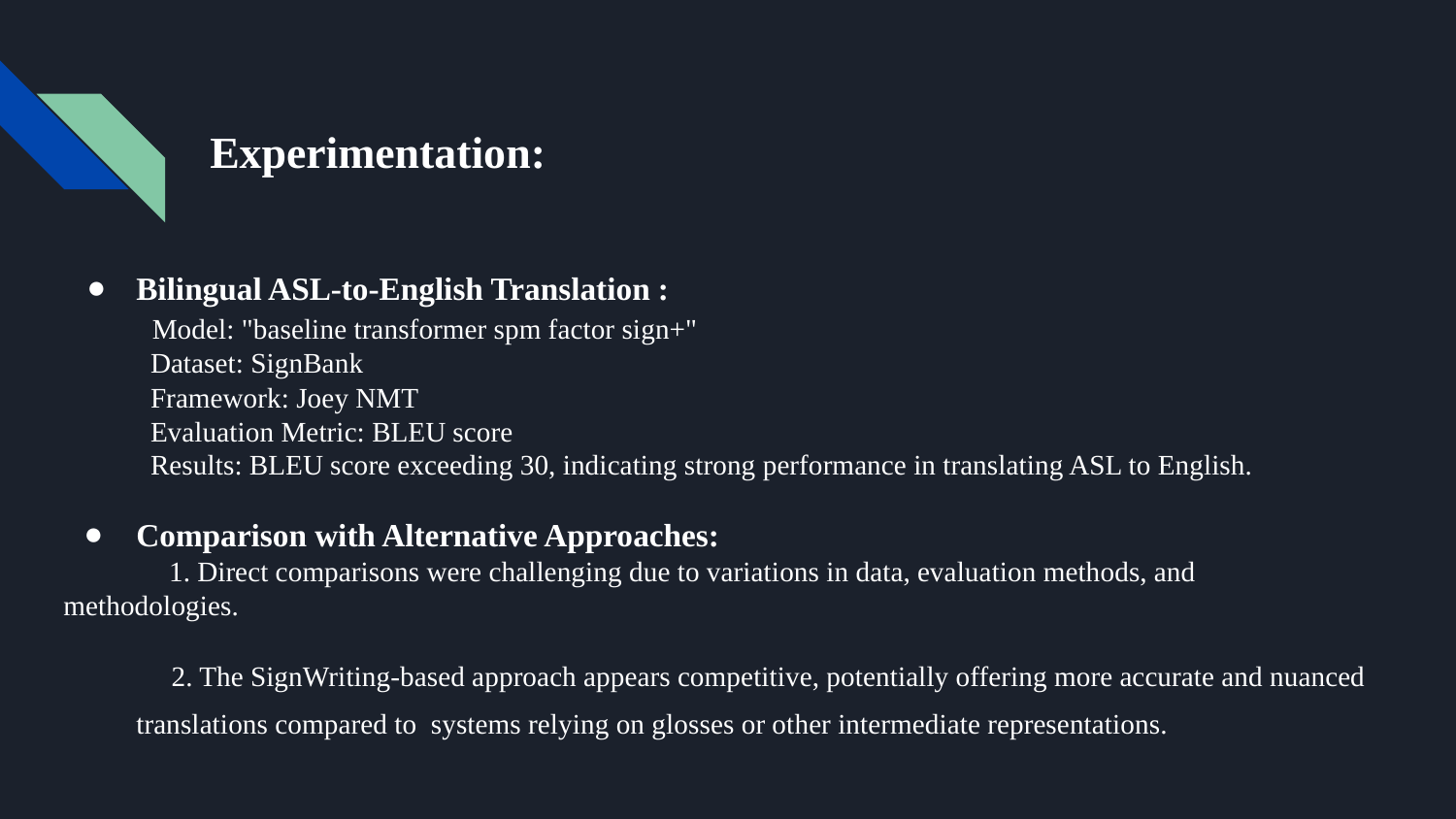

# Experimentation:
Bilingual ASL-to-English Translation :
  Model: "baseline transformer spm factor sign+"
  Dataset: SignBank
  Framework: Joey NMT
  Evaluation Metric: BLEU score
  Results: BLEU score exceeding 30, indicating strong performance in translating ASL to English.

Comparison with Alternative Approaches:
               1. Direct comparisons were challenging due to variations in data, evaluation methods, and methodologies.
     2. The SignWriting-based approach appears competitive, potentially offering more accurate and nuanced translations compared to  systems relying on glosses or other intermediate representations.